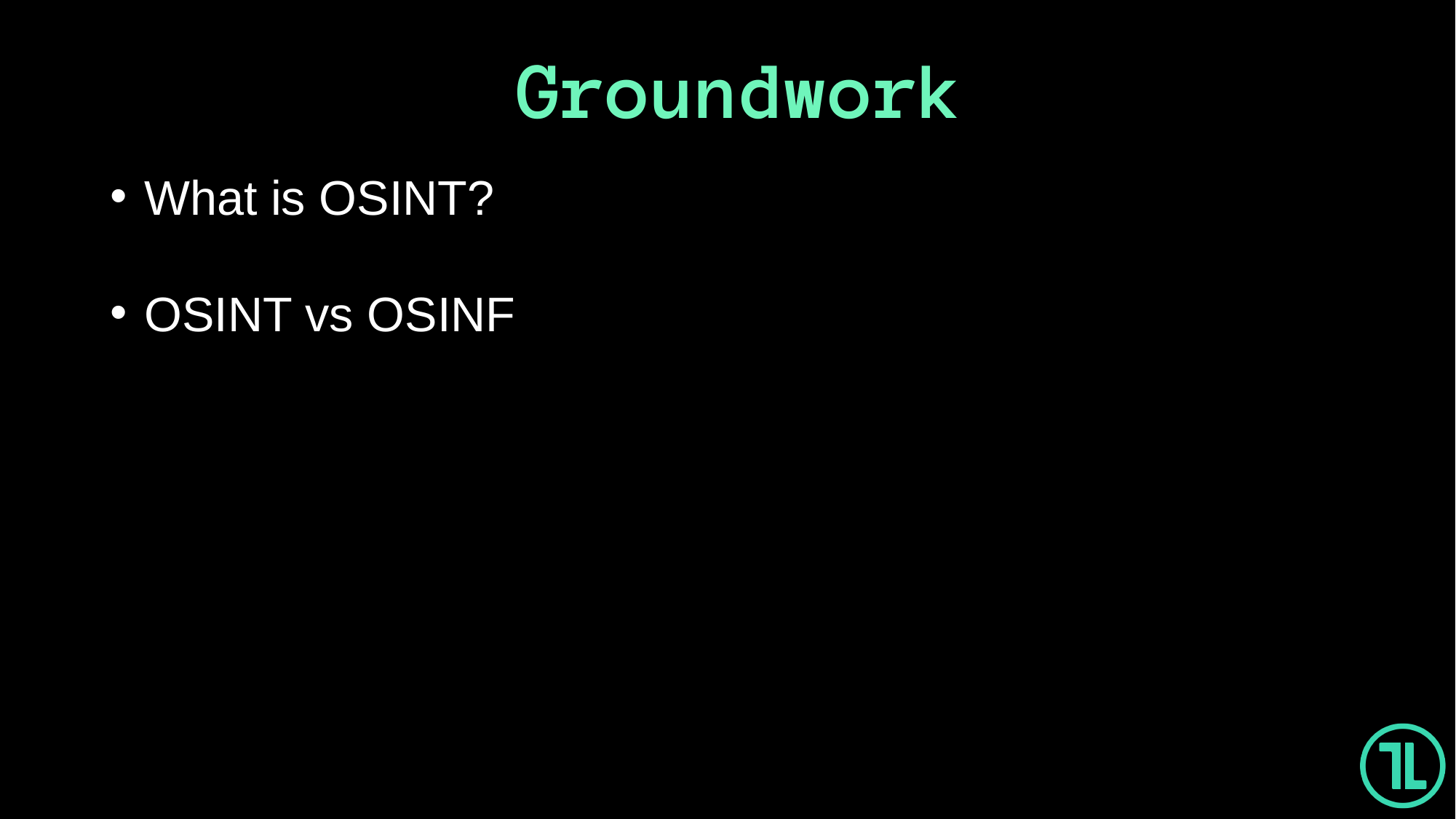

Groundwork
What is OSINT?

OSINT vs OSINF

Trace Labs - B-Sides Bloomington 2023